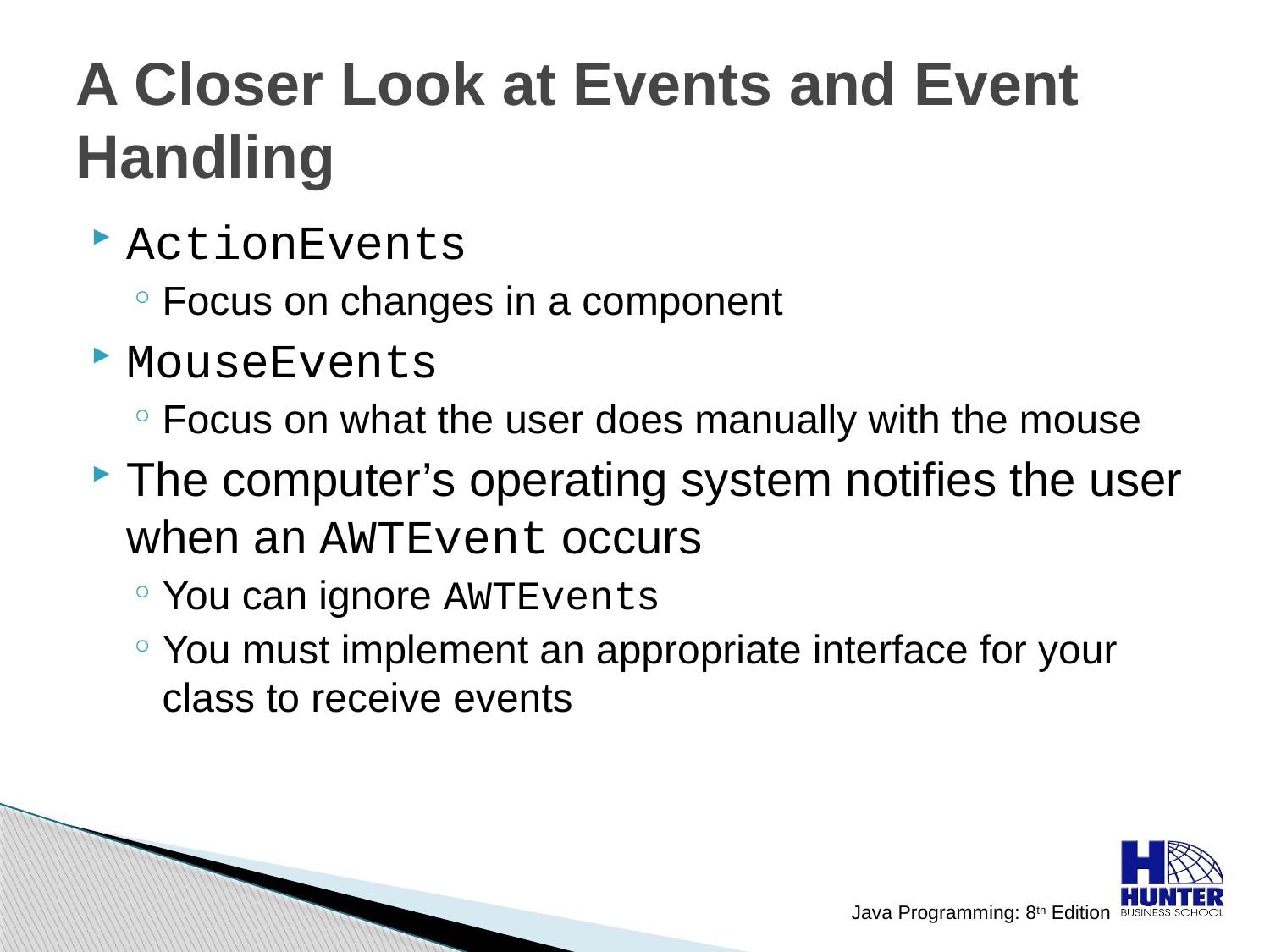

# A Closer Look at Events and Event Handling
ActionEvents
Focus on changes in a component
MouseEvents
Focus on what the user does manually with the mouse
The computer’s operating system notifies the user when an AWTEvent occurs
You can ignore AWTEvents
You must implement an appropriate interface for your class to receive events